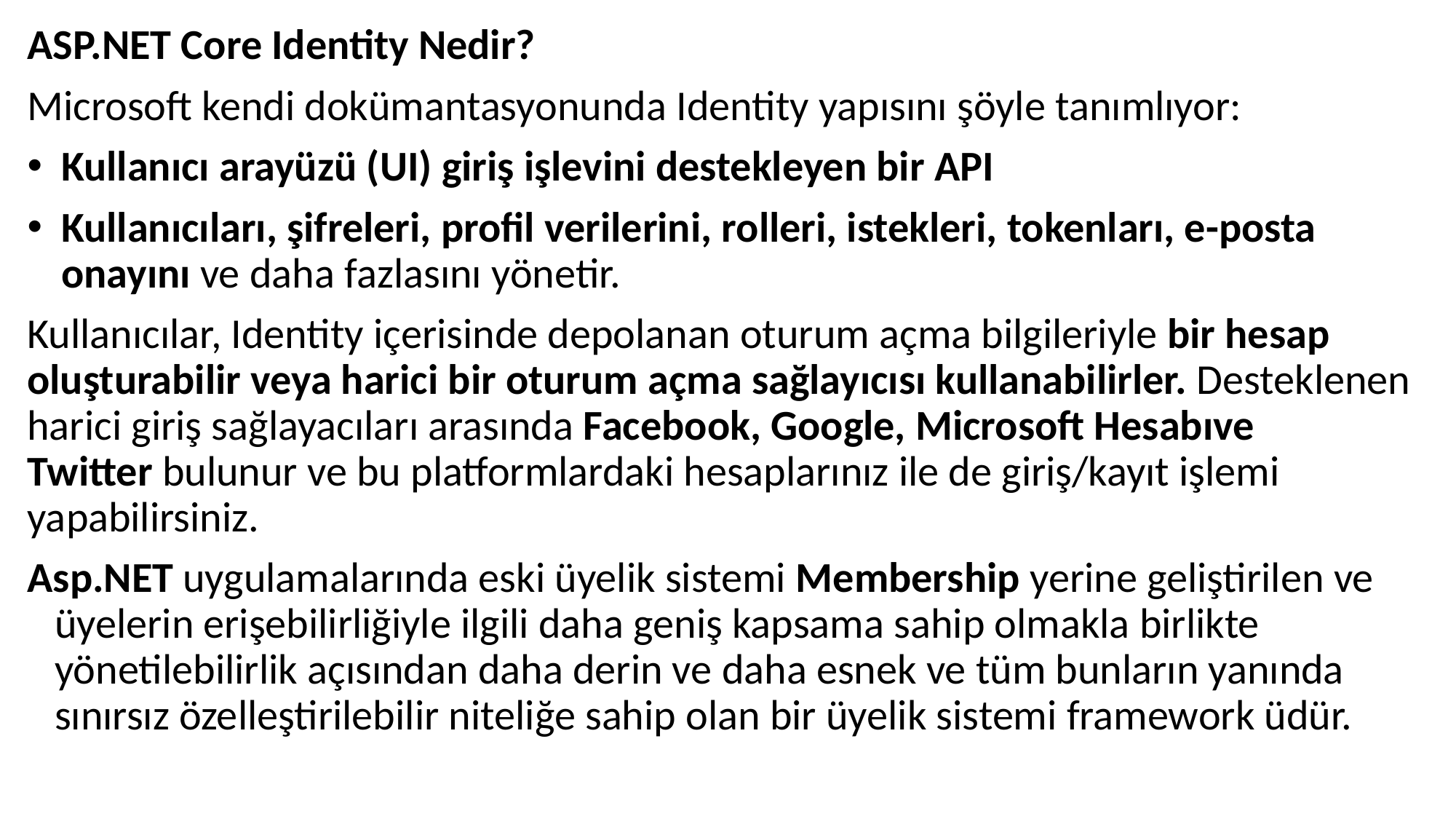

ASP.NET Core Identity Nedir?
Microsoft kendi dokümantasyonunda Identity yapısını şöyle tanımlıyor:
Kullanıcı arayüzü (UI) giriş işlevini destekleyen bir API
Kullanıcıları, şifreleri, profil verilerini, rolleri, istekleri, tokenları, e-posta onayını ve daha fazlasını yönetir.
Kullanıcılar, Identity içerisinde depolanan oturum açma bilgileriyle bir hesap oluşturabilir veya harici bir oturum açma sağlayıcısı kullanabilirler. Desteklenen harici giriş sağlayacıları arasında Facebook, Google, Microsoft Hesabıve Twitter bulunur ve bu platformlardaki hesaplarınız ile de giriş/kayıt işlemi yapabilirsiniz.
Asp.NET uygulamalarında eski üyelik sistemi Membership yerine geliştirilen ve üyelerin erişebilirliğiyle ilgili daha geniş kapsama sahip olmakla birlikte yönetilebilirlik açısından daha derin ve daha esnek ve tüm bunların yanında sınırsız özelleştirilebilir niteliğe sahip olan bir üyelik sistemi framework üdür.